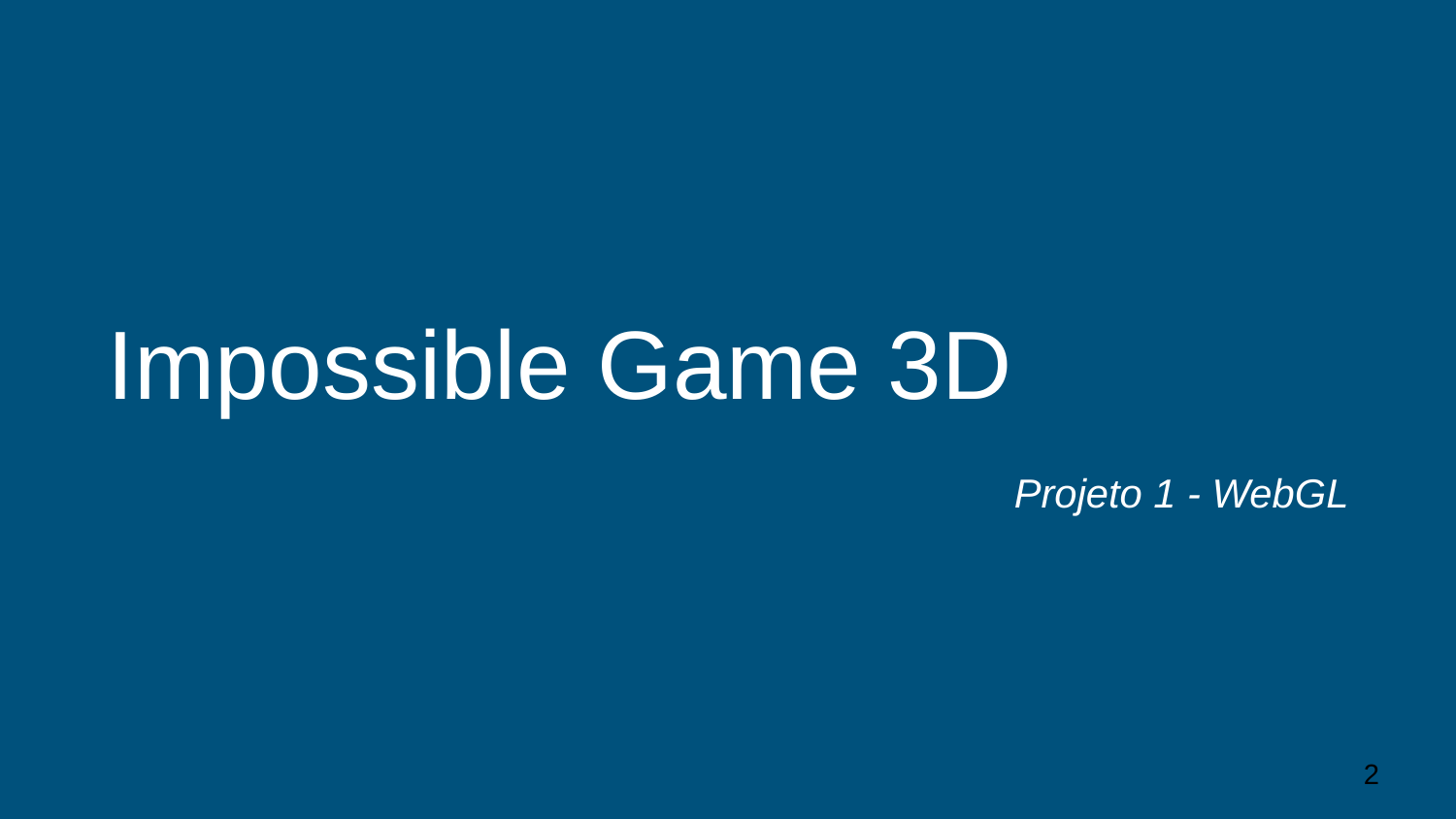

# Impossible Game 3D

Projeto 1 - WebGL
2